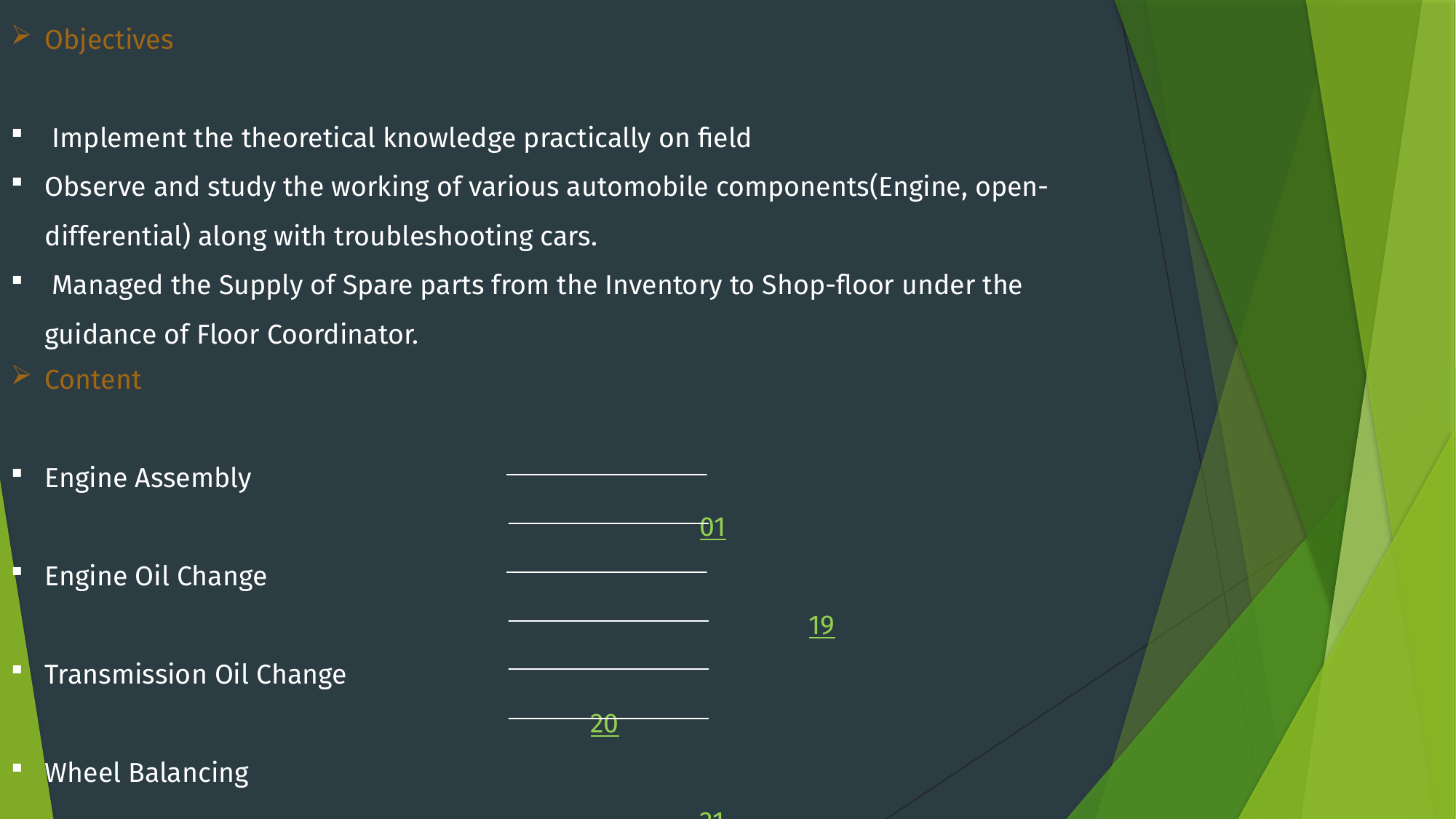

Objectives

 Implement the theoretical knowledge practically on field
Observe and study the working of various automobile components(Engine, open-differential) along with troubleshooting cars.
 Managed the Supply of Spare parts from the Inventory to Shop-floor under the guidance of Floor Coordinator.
Content

Engine Assembly															01
Engine Oil Change 															19
Transmission Oil Change 													20
Wheel Balancing 															21
Disassembly of Differential													22
Miscellaneous 																23